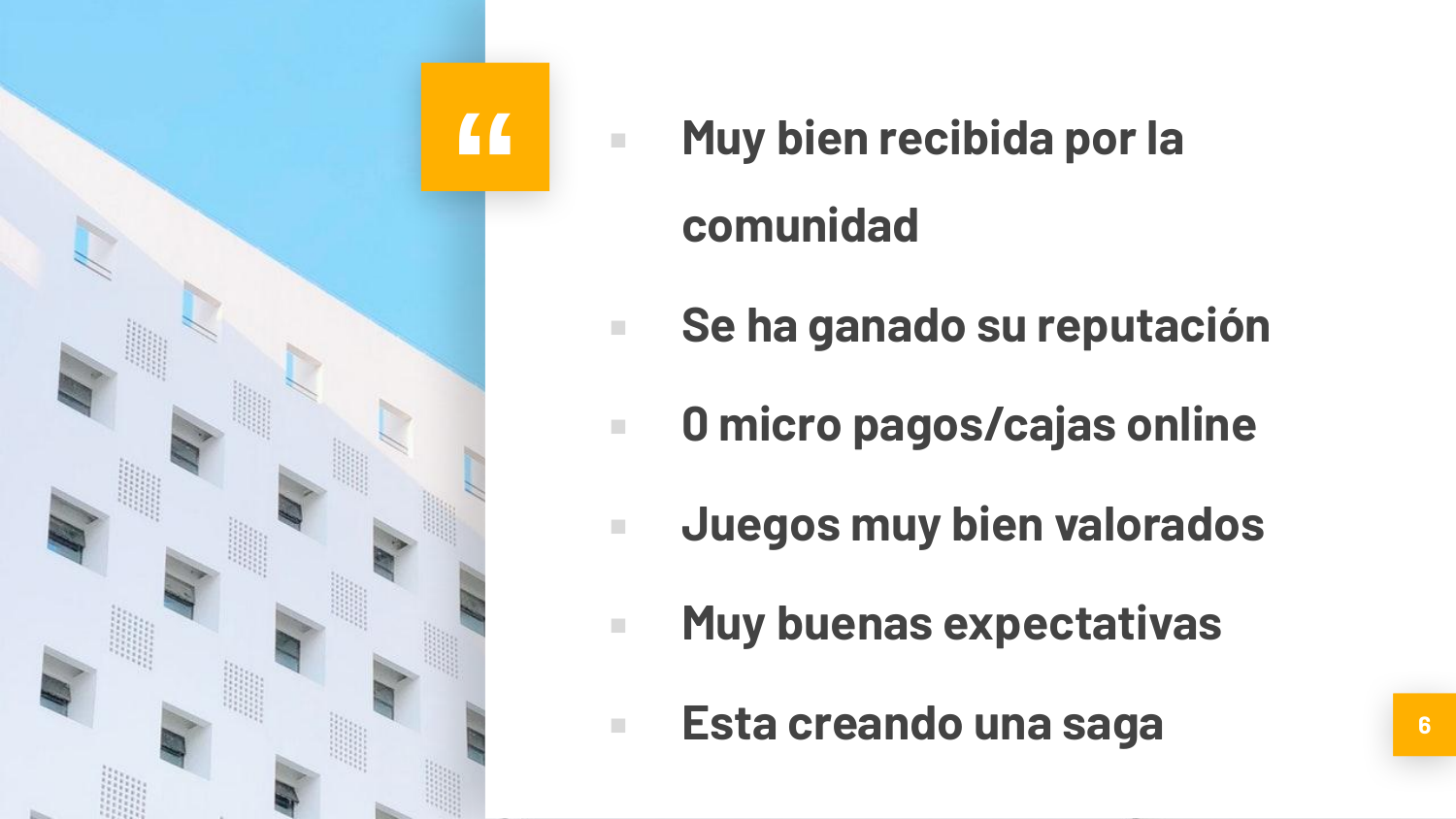

Muy bien recibida por la comunidad
Se ha ganado su reputación
0 micro pagos/cajas online
Juegos muy bien valorados
Muy buenas expectativas
Esta creando una saga
6